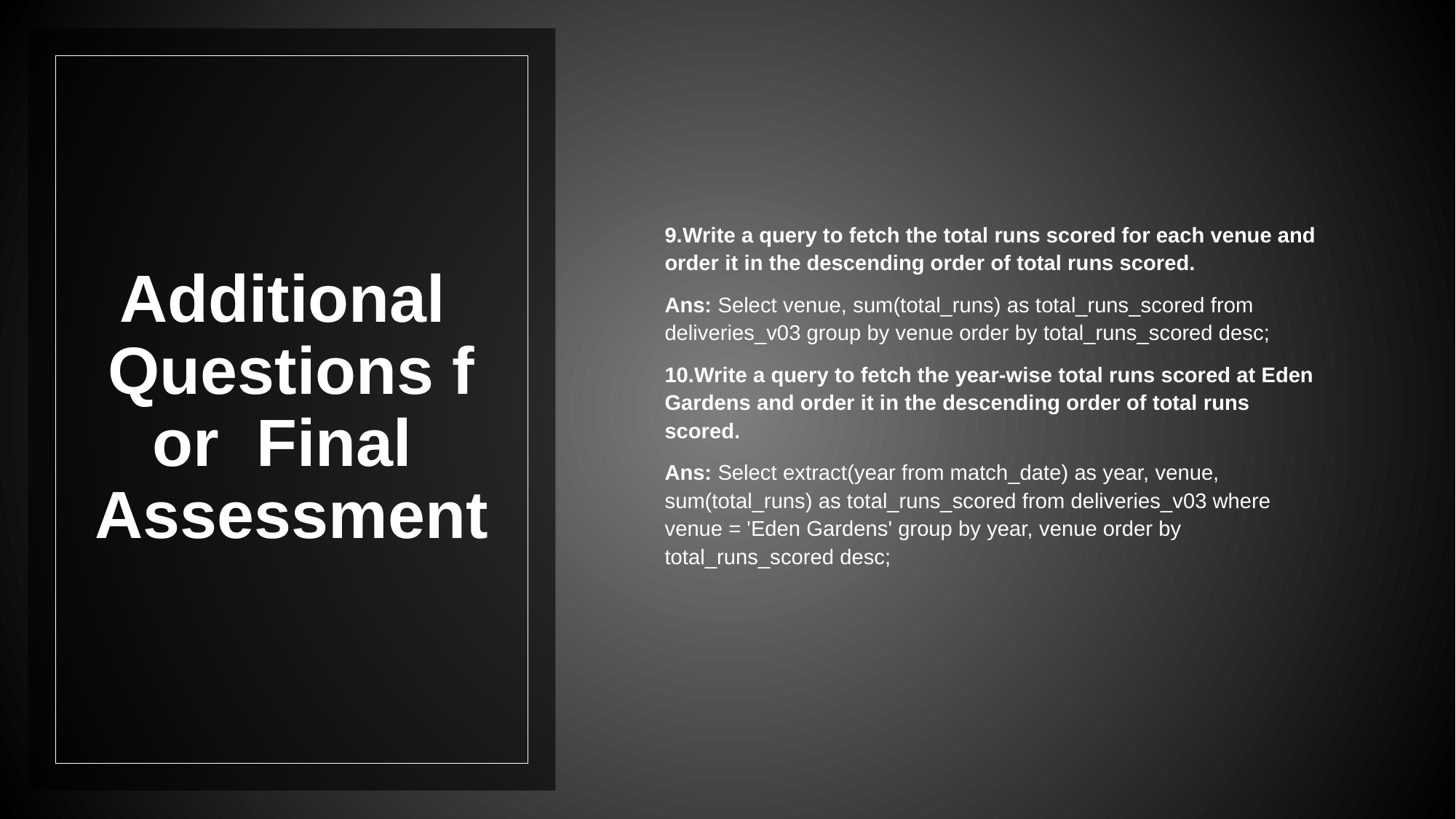

9.Write a query to fetch the total runs scored for each venue and order it in the descending order of total runs scored.
Ans: Select venue, sum(total_runs) as total_runs_scored from deliveries_v03 group by venue order by total_runs_scored desc;
10.Write a query to fetch the year-wise total runs scored at Eden Gardens and order it in the descending order of total runs scored.
Ans: Select extract(year from match_date) as year, venue, sum(total_runs) as total_runs_scored from deliveries_v03 where venue = 'Eden Gardens' group by year, venue order by total_runs_scored desc;
# Additional  Questions for  Final  Assessment